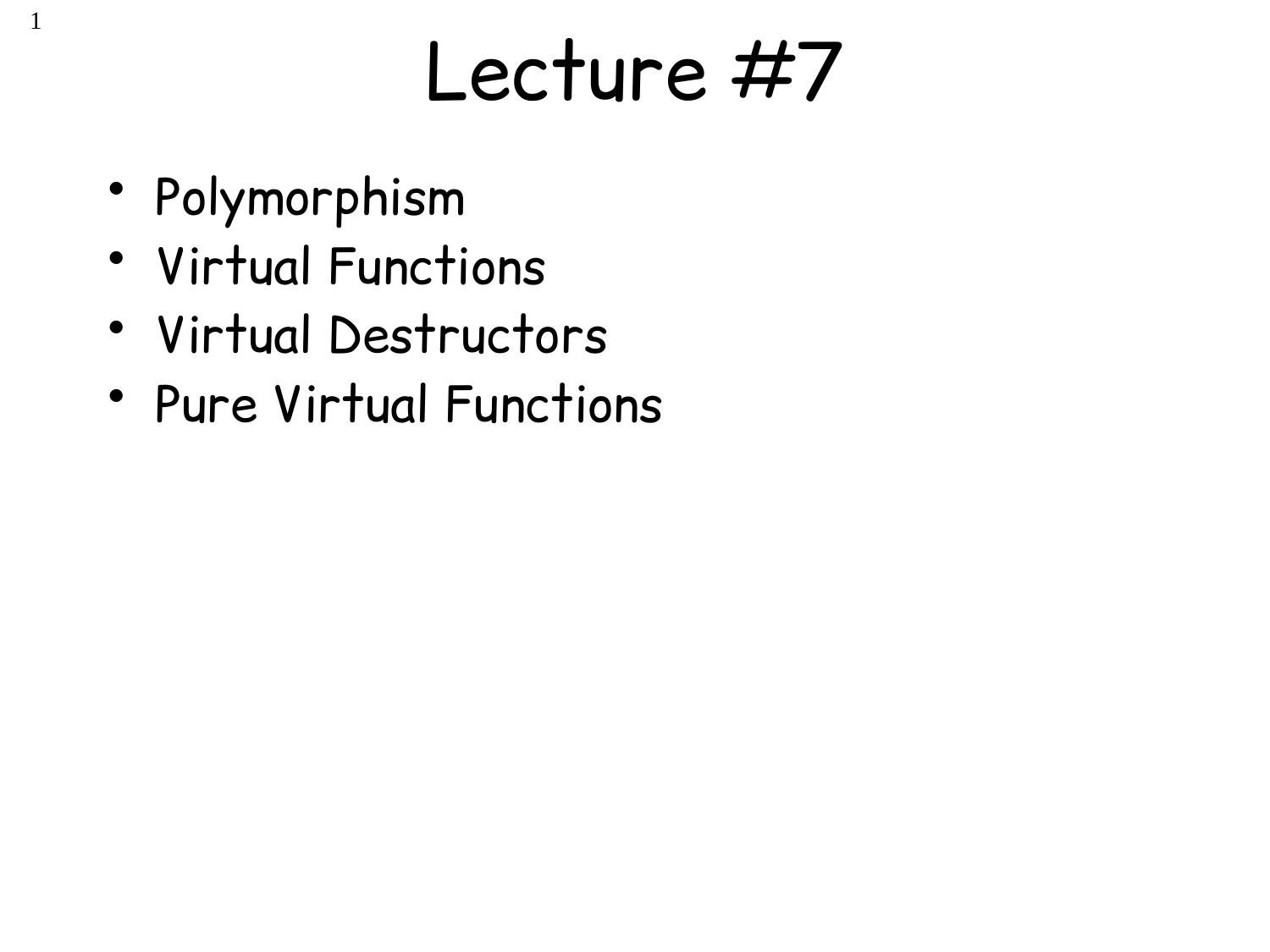

# Lecture #7
1
Polymorphism
Virtual Functions
Virtual Destructors
Pure Virtual Functions